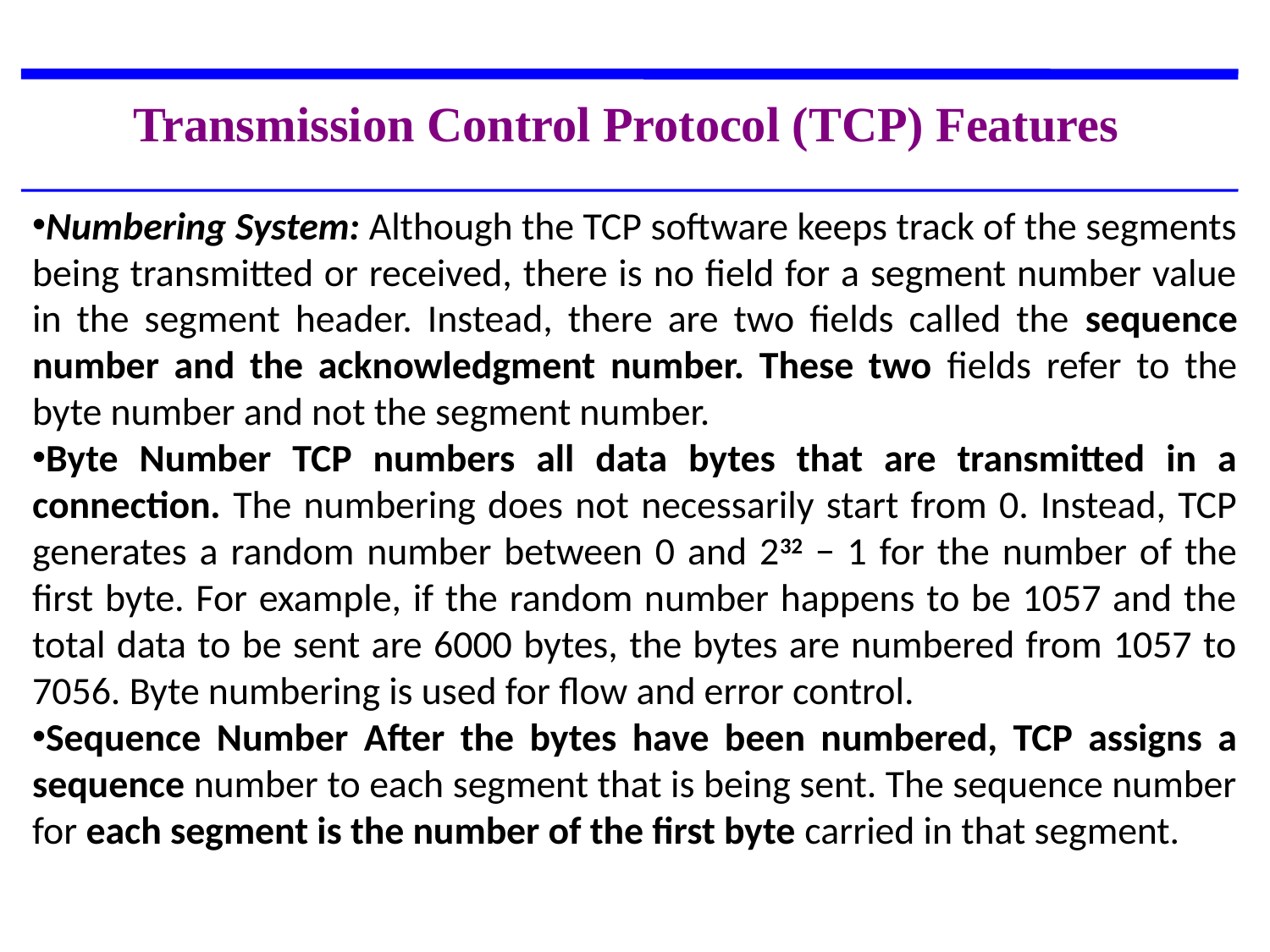

Transmission Control Protocol (TCP) Features

Numbering System: Although the TCP software keeps track of the segments being transmitted or received, there is no field for a segment number value in the segment header. Instead, there are two fields called the sequence number and the acknowledgment number. These two fields refer to the byte number and not the segment number.
Byte Number TCP numbers all data bytes that are transmitted in a connection. The numbering does not necessarily start from 0. Instead, TCP generates a random number between 0 and 232 − 1 for the number of the first byte. For example, if the random number happens to be 1057 and the total data to be sent are 6000 bytes, the bytes are numbered from 1057 to 7056. Byte numbering is used for flow and error control.
Sequence Number After the bytes have been numbered, TCP assigns a sequence number to each segment that is being sent. The sequence number for each segment is the number of the first byte carried in that segment.